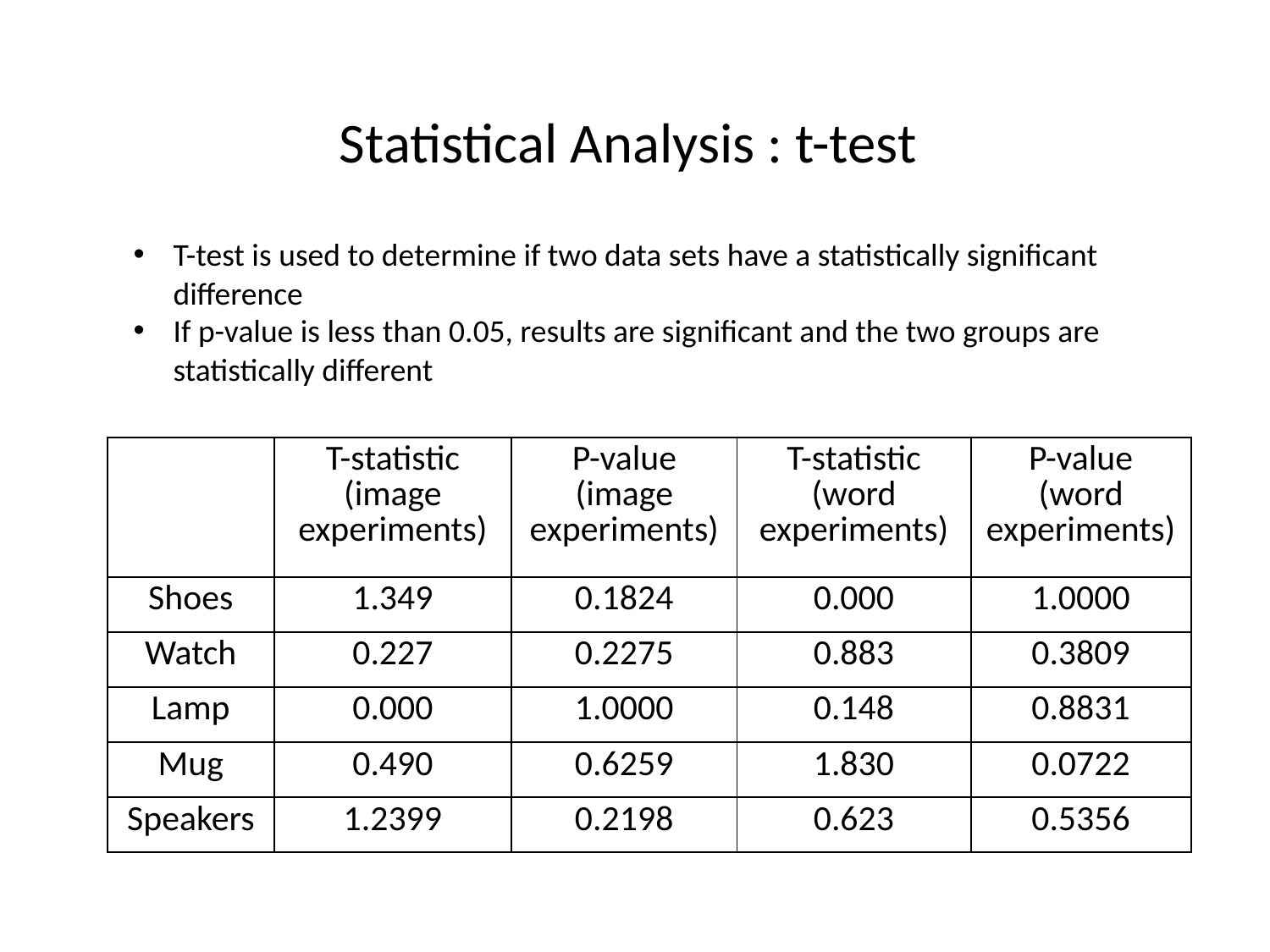

Statistical Analysis : t-test
T-test is used to determine if two data sets have a statistically significant difference
If p-value is less than 0.05, results are significant and the two groups are statistically different
|  | T-statistic (image experiments) | P-value (image experiments) | T-statistic (word experiments) | P-value (word experiments) |
| --- | --- | --- | --- | --- |
| Shoes | 1.349 | 0.1824 | 0.000 | 1.0000 |
| Watch | 0.227 | 0.2275 | 0.883 | 0.3809 |
| Lamp | 0.000 | 1.0000 | 0.148 | 0.8831 |
| Mug | 0.490 | 0.6259 | 1.830 | 0.0722 |
| Speakers | 1.2399 | 0.2198 | 0.623 | 0.5356 |